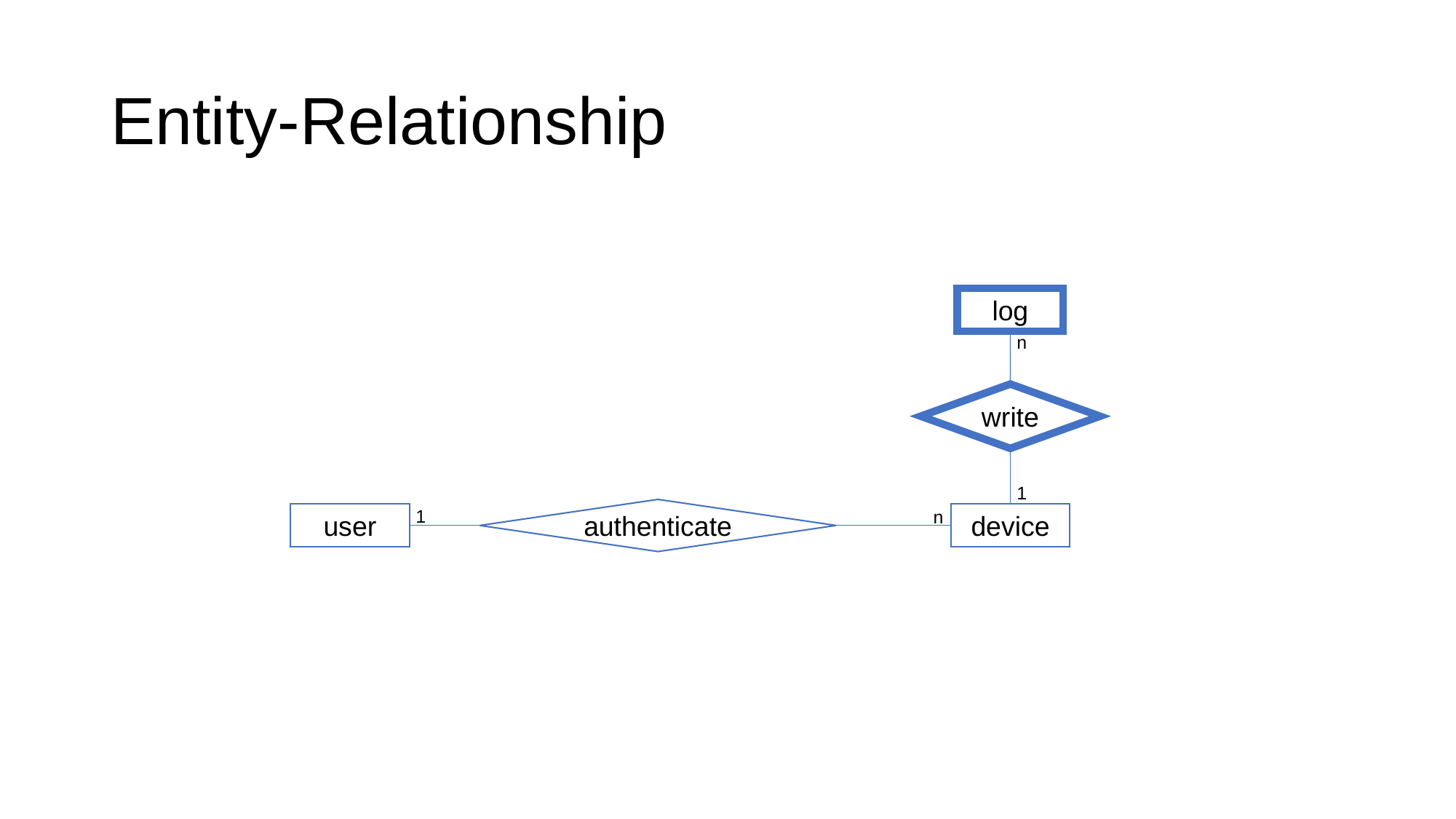

# Entity-Relationship
log
n
write
1
1
authenticate
n
user
device